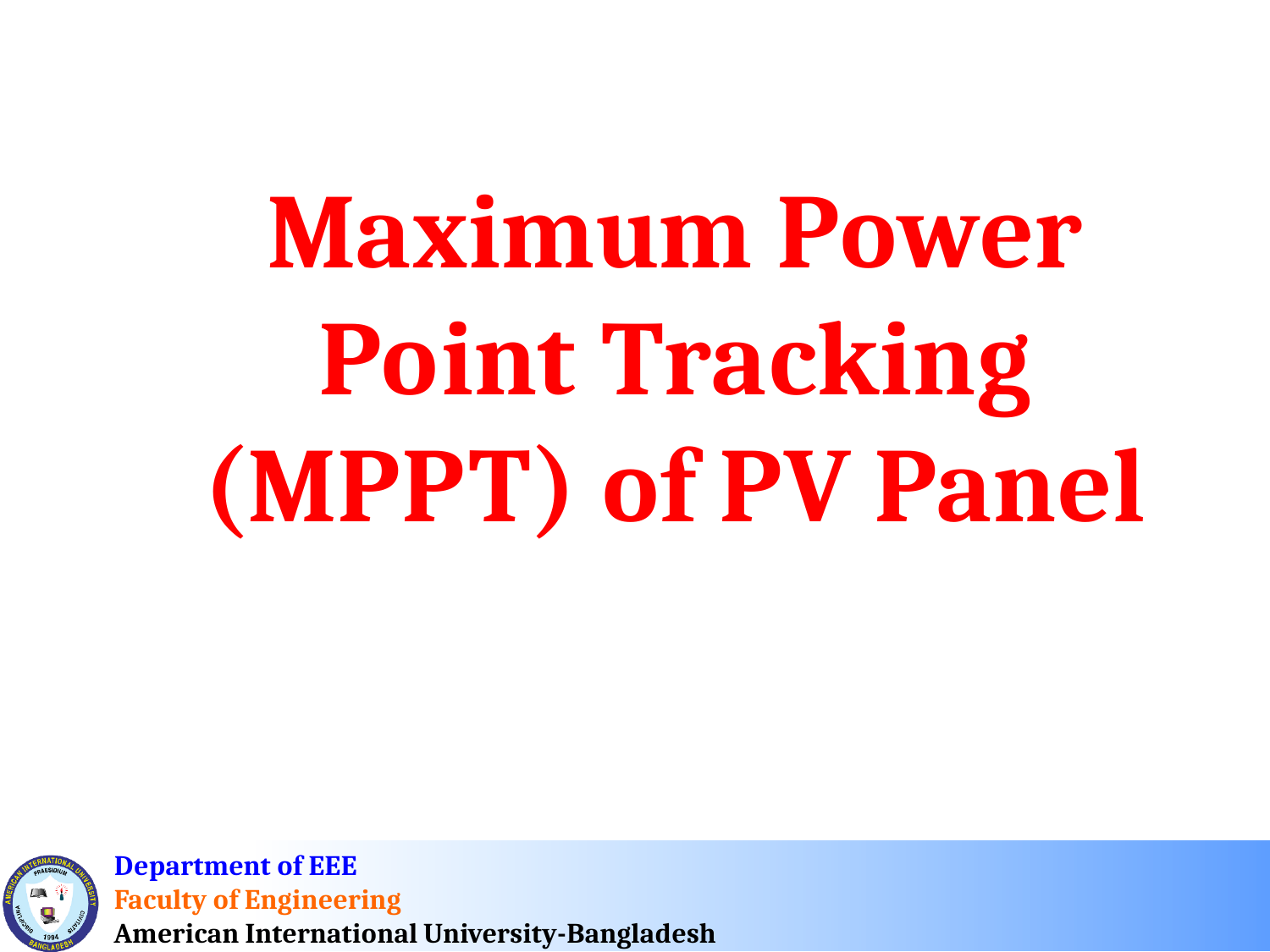

Maximum Power Point Tracking (MPPT) of PV Panel